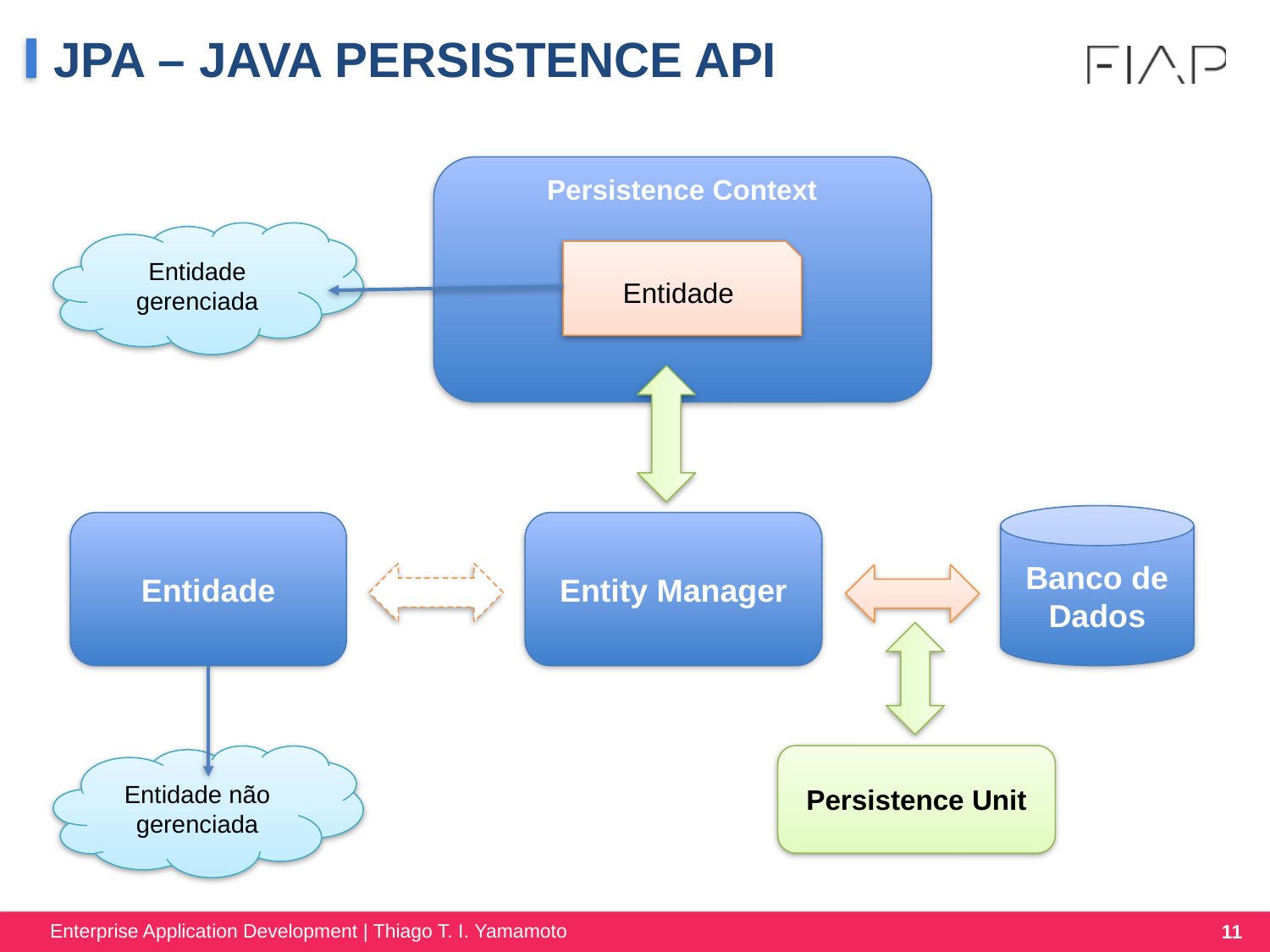

# JPA – JAVA PERSISTENCE API

Persistence Context
Entidade gerenciada
Entidade

Banco de Dados
Entity Manager
Entidade

Entidade não gerenciada
Persistence Unit